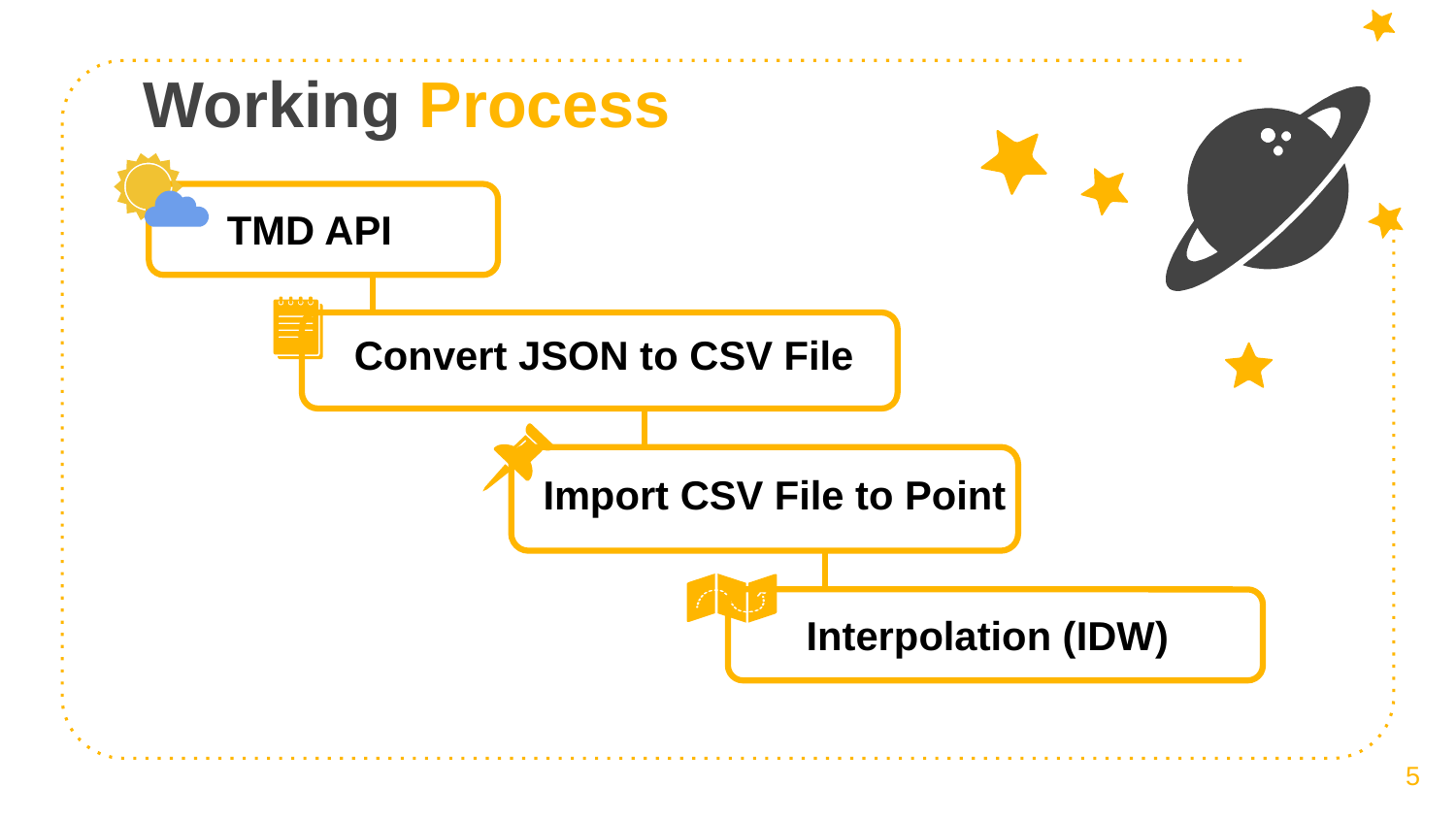

# Working Process

TMD API

Convert JSON to CSV File

Import CSV File to Point

Interpolation (IDW)

5